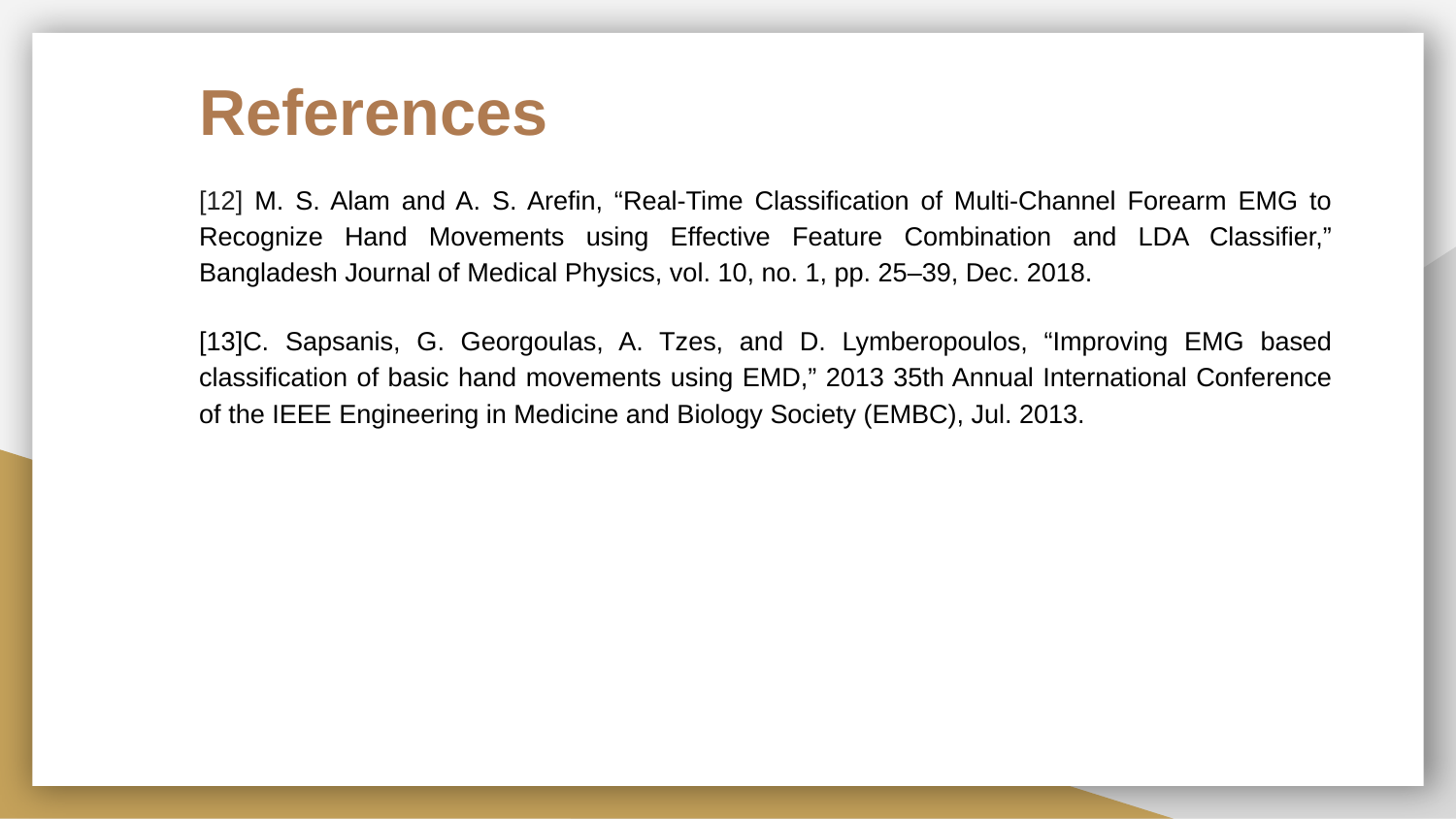

# References
[12] M. S. Alam and A. S. Arefin, “Real-Time Classification of Multi-Channel Forearm EMG to Recognize Hand Movements using Effective Feature Combination and LDA Classifier,” Bangladesh Journal of Medical Physics, vol. 10, no. 1, pp. 25–39, Dec. 2018.
[13]C. Sapsanis, G. Georgoulas, A. Tzes, and D. Lymberopoulos, “Improving EMG based classification of basic hand movements using EMD,” 2013 35th Annual International Conference of the IEEE Engineering in Medicine and Biology Society (EMBC), Jul. 2013.